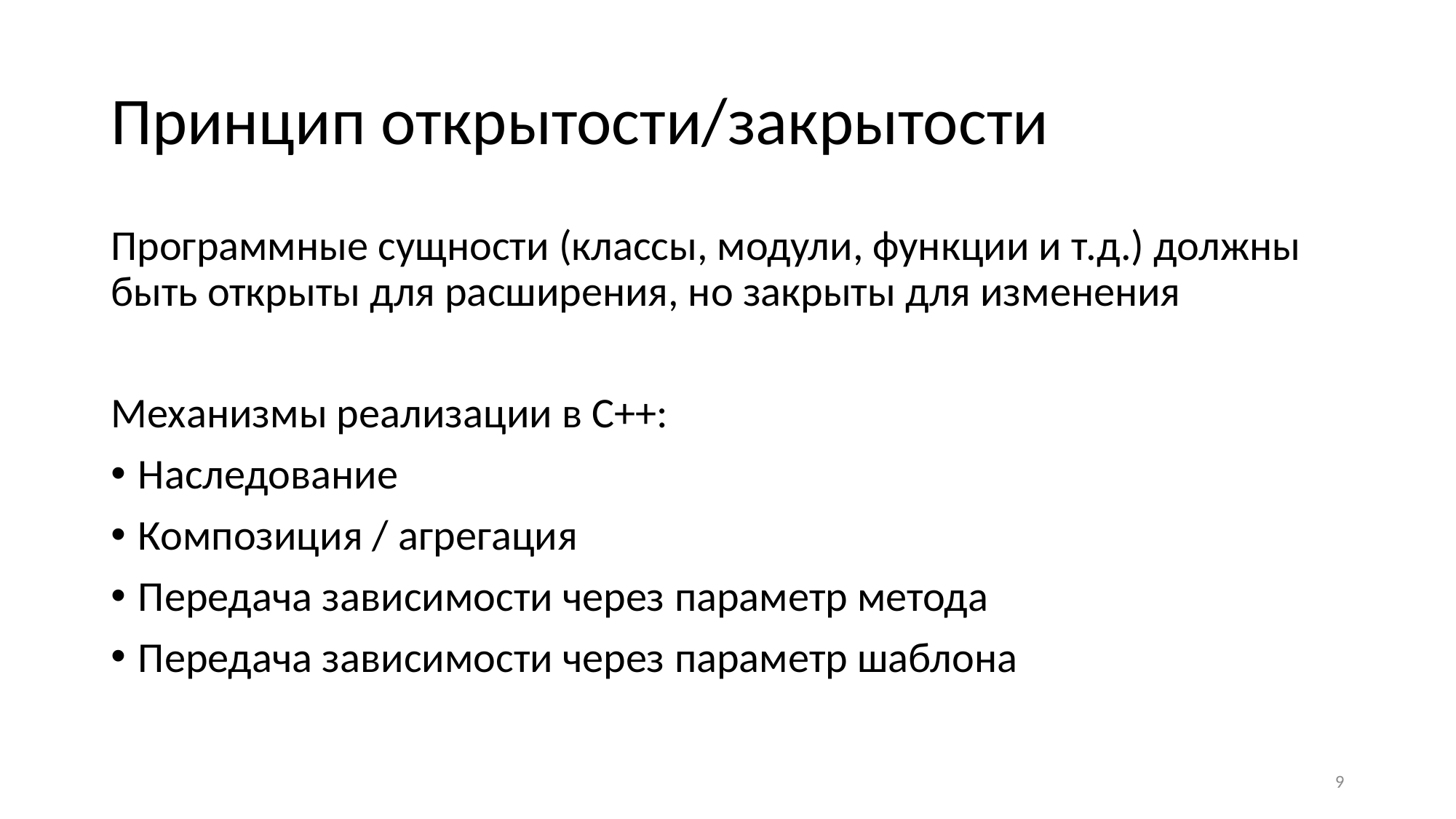

# Принцип открытости/закрытости
Программные сущности (классы, модули, функции и т.д.) должны быть открыты для расширения, но закрыты для изменения

Механизмы реализации в С++:
Наследование
Композиция / агрегация
Передача зависимости через параметр метода
Передача зависимости через параметр шаблона
9